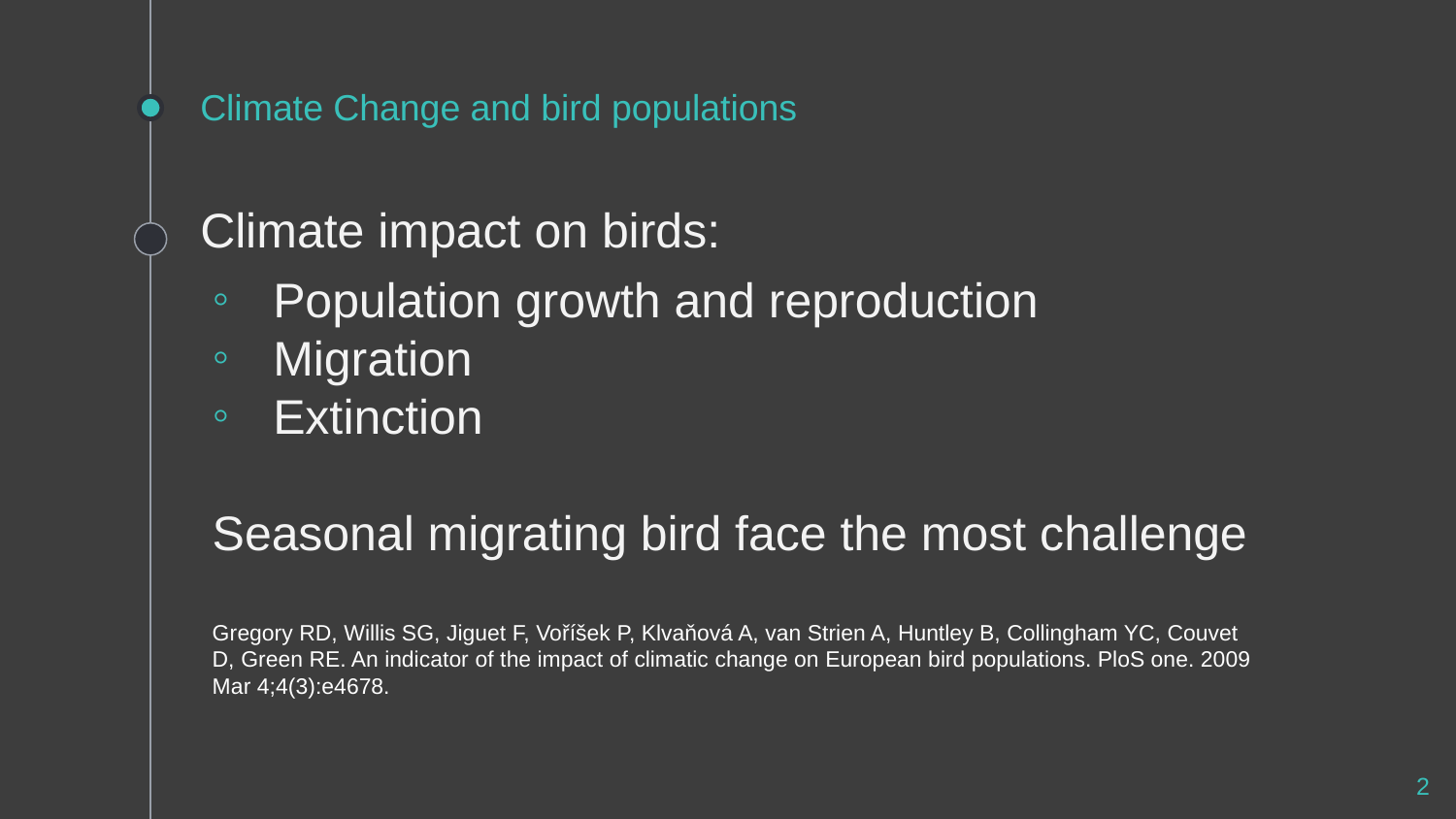

# Climate Change and bird populations
Climate impact on birds:
Population growth and reproduction
Migration
Extinction

Seasonal migrating bird face the most challenge

Gregory RD, Willis SG, Jiguet F, Voříšek P, Klvaňová A, van Strien A, Huntley B, Collingham YC, Couvet D, Green RE. An indicator of the impact of climatic change on European bird populations. PloS one. 2009 Mar 4;4(3):e4678.
2